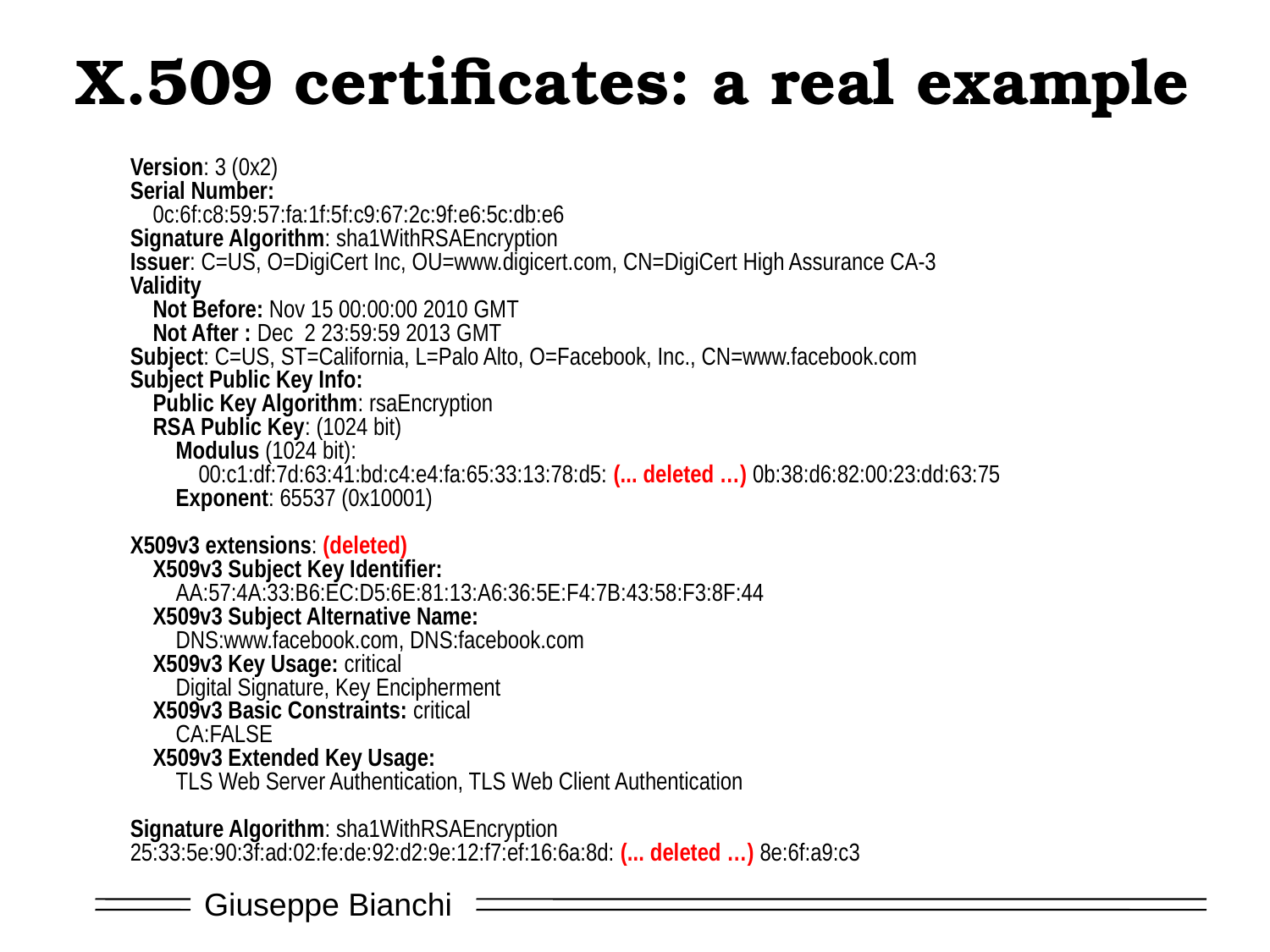

# X.509 certificates: a real example
        Version: 3 (0x2)
        Serial Number:
            0c:6f:c8:59:57:fa:1f:5f:c9:67:2c:9f:e6:5c:db:e6
        Signature Algorithm: sha1WithRSAEncryption
        Issuer: C=US, O=DigiCert Inc, OU=www.digicert.com, CN=DigiCert High Assurance CA-3
        Validity
            Not Before: Nov 15 00:00:00 2010 GMT
            Not After : Dec  2 23:59:59 2013 GMT
        Subject: C=US, ST=California, L=Palo Alto, O=Facebook, Inc., CN=www.facebook.com
        Subject Public Key Info:
            Public Key Algorithm: rsaEncryption
            RSA Public Key: (1024 bit)
                Modulus (1024 bit):
                    00:c1:df:7d:63:41:bd:c4:e4:fa:65:33:13:78:d5: (... deleted …) 0b:38:d6:82:00:23:dd:63:75
                Exponent: 65537 (0x10001)

        X509v3 extensions: (deleted)
            X509v3 Subject Key Identifier:
                AA:57:4A:33:B6:EC:D5:6E:81:13:A6:36:5E:F4:7B:43:58:F3:8F:44
            X509v3 Subject Alternative Name:
                DNS:www.facebook.com, DNS:facebook.com
            X509v3 Key Usage: critical
                Digital Signature, Key Encipherment
            X509v3 Basic Constraints: critical
                CA:FALSE
            X509v3 Extended Key Usage:
                TLS Web Server Authentication, TLS Web Client Authentication

        Signature Algorithm: sha1WithRSAEncryption
        25:33:5e:90:3f:ad:02:fe:de:92:d2:9e:12:f7:ef:16:6a:8d: (... deleted …) 8e:6f:a9:c3